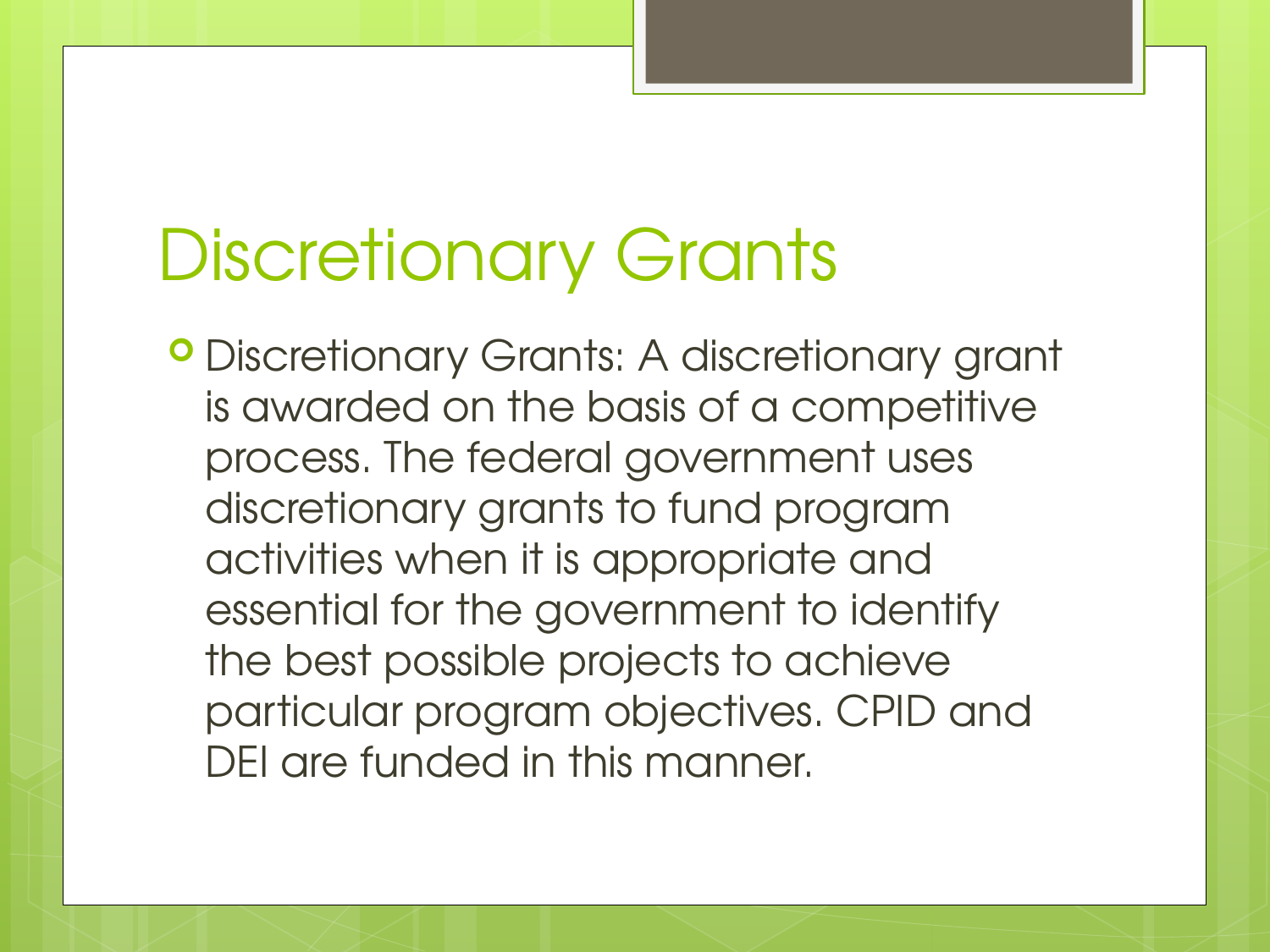

# Discretionary Grants
Discretionary Grants: A discretionary grant is awarded on the basis of a competitive process. The federal government uses discretionary grants to fund program activities when it is appropriate and essential for the government to identify the best possible projects to achieve particular program objectives. CPID and DEI are funded in this manner.